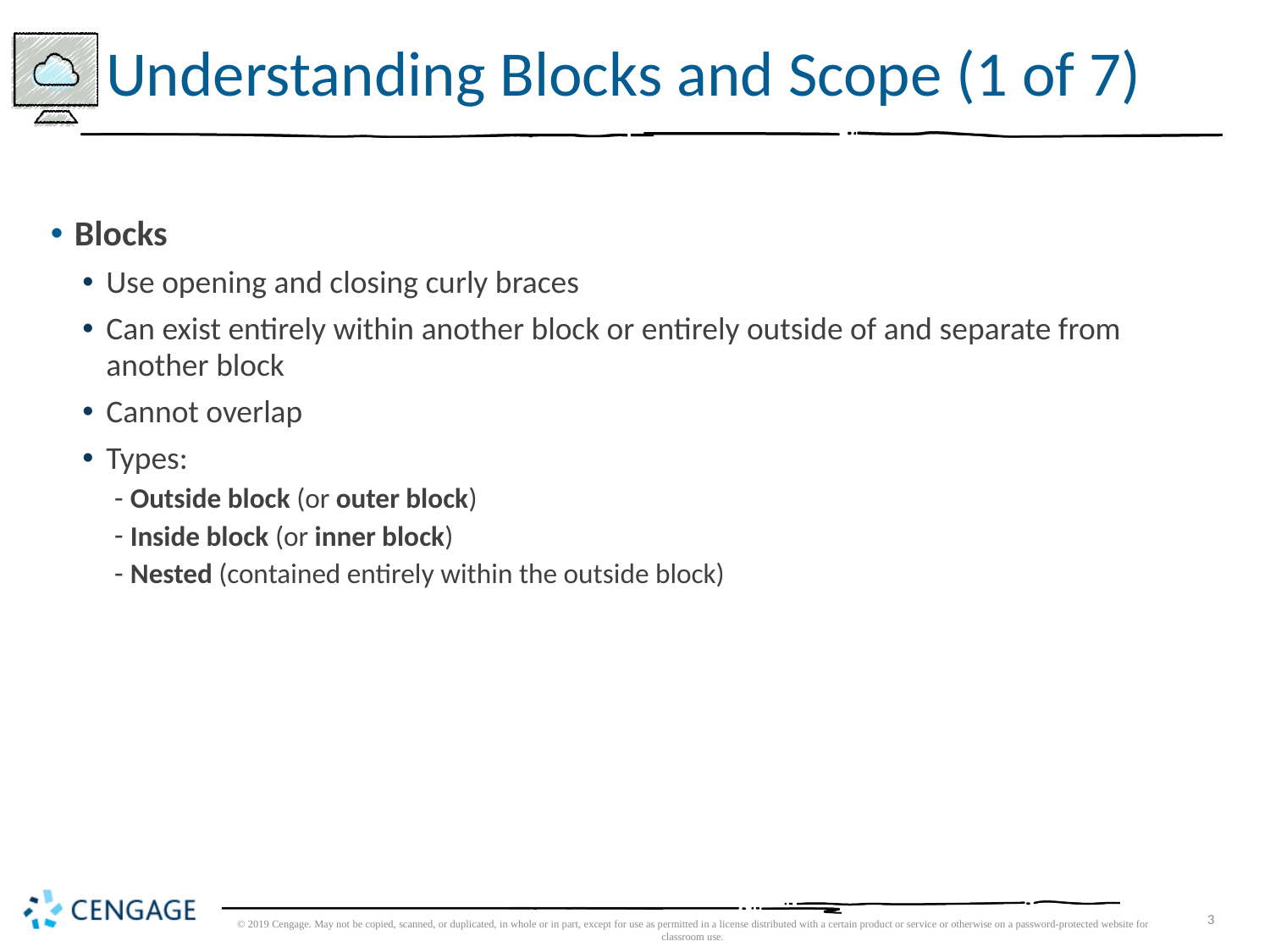

# Understanding Blocks and Scope (1 of 7)
Blocks
Use opening and closing curly braces
Can exist entirely within another block or entirely outside of and separate from another block
Cannot overlap
Types:
Outside block (or outer block)
Inside block (or inner block)
Nested (contained entirely within the outside block)
© 2019 Cengage. May not be copied, scanned, or duplicated, in whole or in part, except for use as permitted in a license distributed with a certain product or service or otherwise on a password-protected website for classroom use.